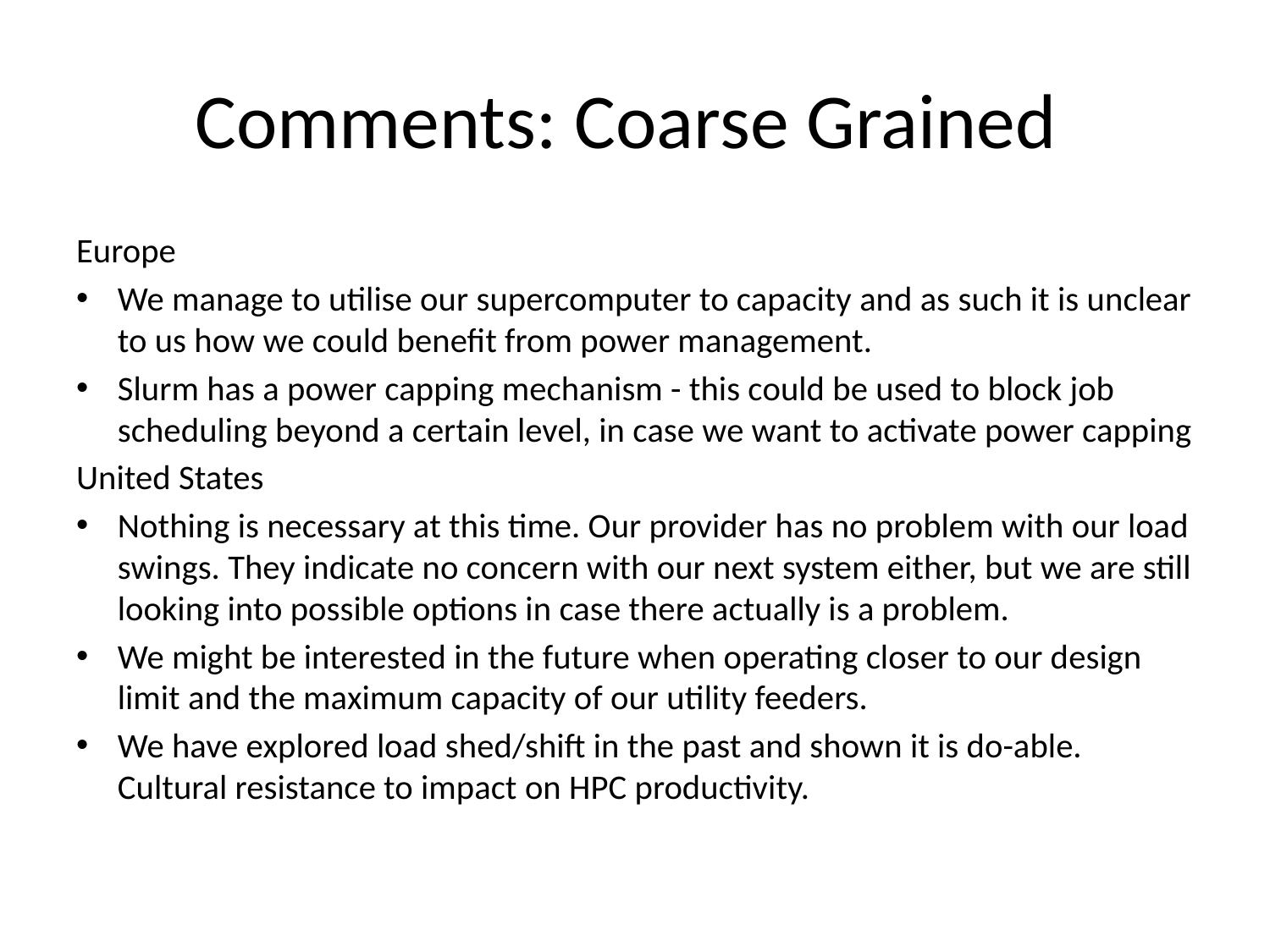

# Comments: Coarse Grained
Europe
We manage to utilise our supercomputer to capacity and as such it is unclear to us how we could benefit from power management.
Slurm has a power capping mechanism - this could be used to block job scheduling beyond a certain level, in case we want to activate power capping
United States
Nothing is necessary at this time. Our provider has no problem with our load swings. They indicate no concern with our next system either, but we are still looking into possible options in case there actually is a problem.
We might be interested in the future when operating closer to our design limit and the maximum capacity of our utility feeders.
We have explored load shed/shift in the past and shown it is do-able. Cultural resistance to impact on HPC productivity.